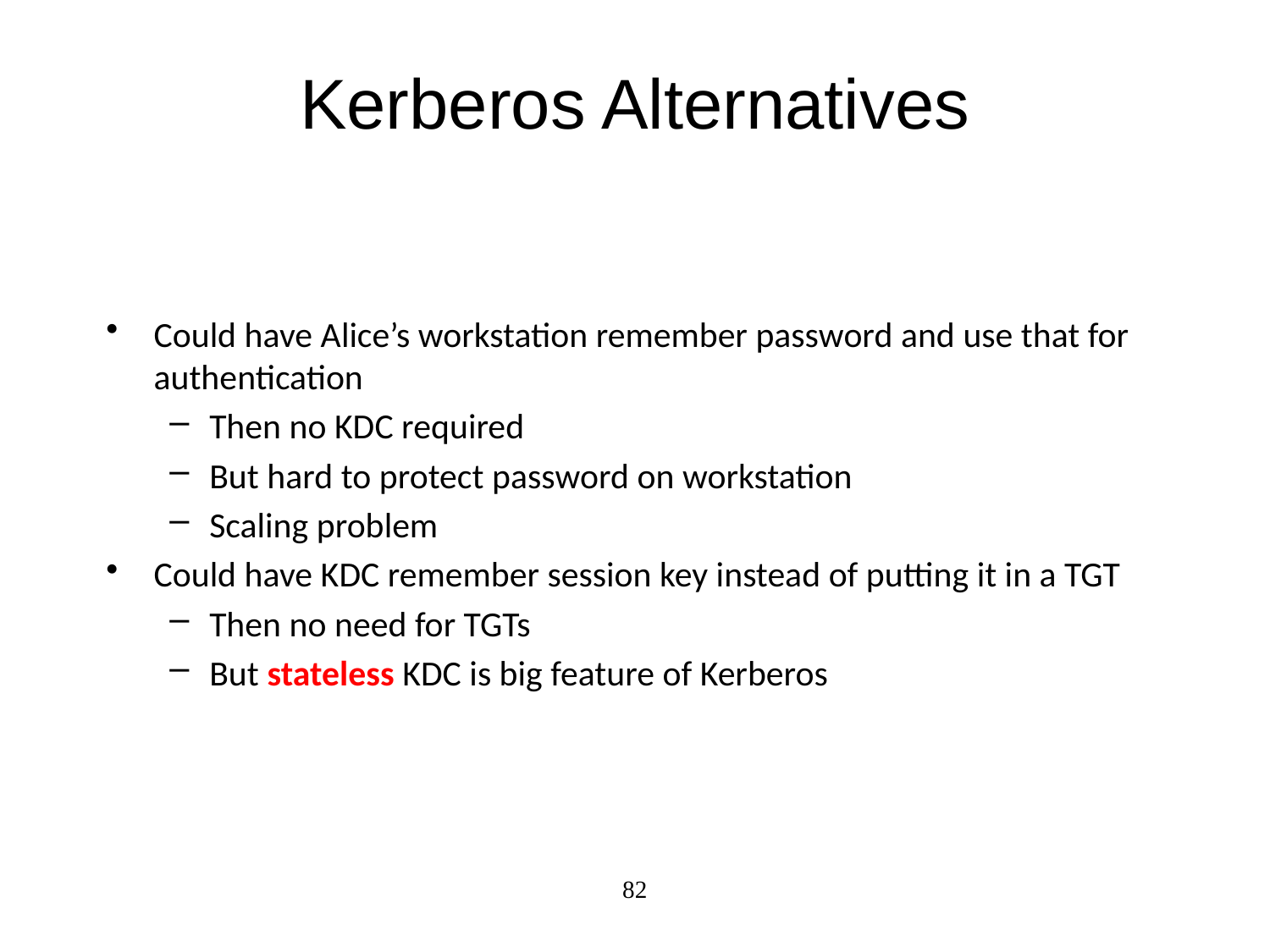

# Kerberos Alternatives
Could have Alice’s workstation remember password and use that for authentication
Then no KDC required
But hard to protect password on workstation
Scaling problem
Could have KDC remember session key instead of putting it in a TGT
Then no need for TGTs
But stateless KDC is big feature of Kerberos
82